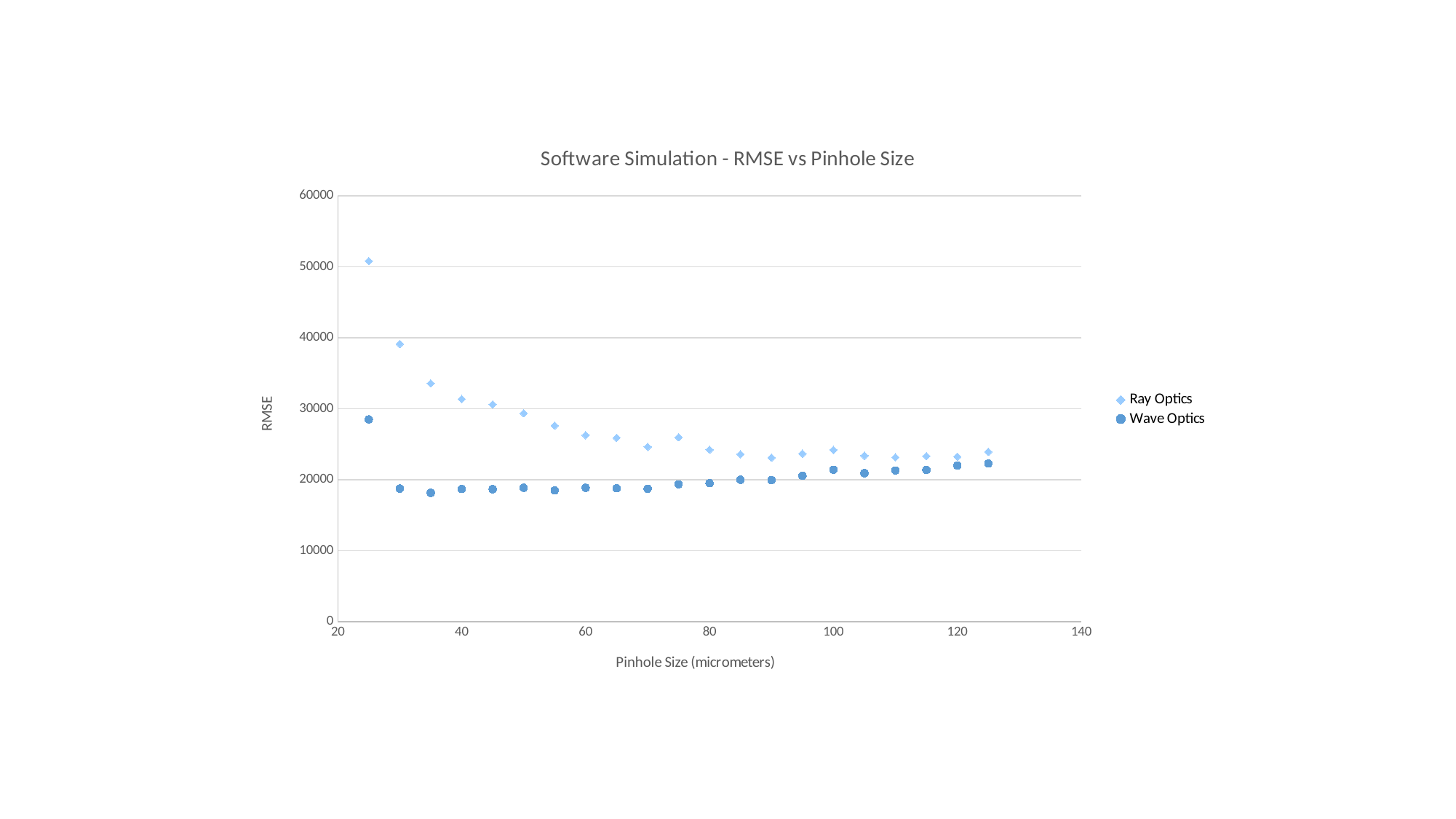

### Chart: Software Simulation - RMSE vs Pinhole Size

| Category |  |  |
|---|---|---|